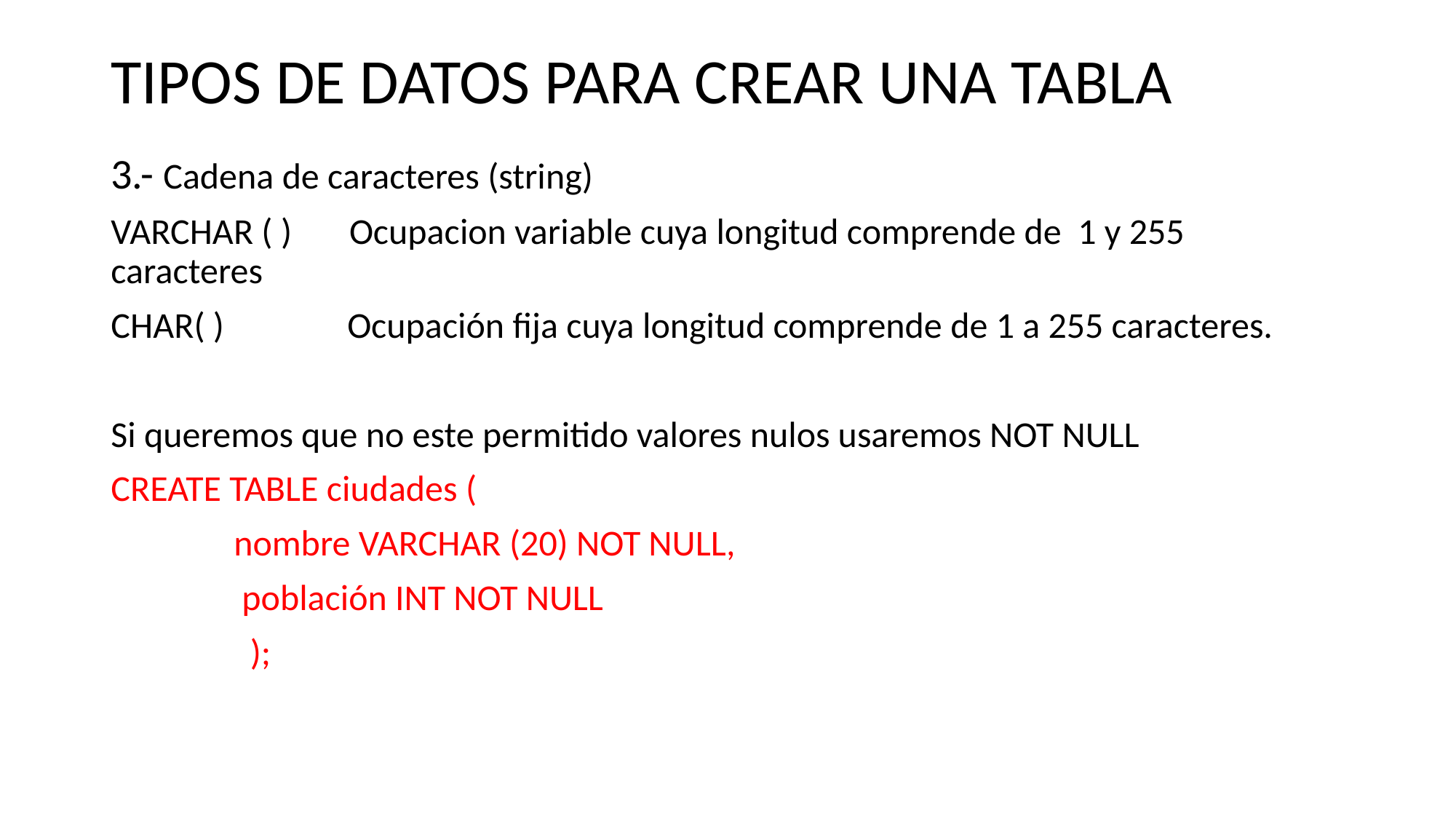

# TIPOS DE DATOS PARA CREAR UNA TABLA
3.- Cadena de caracteres (string)
VARCHAR ( )       Ocupacion variable cuya longitud comprende de  1 y 255 caracteres
CHAR( )               Ocupación fija cuya longitud comprende de 1 a 255 caracteres.

Si queremos que no este permitido valores nulos usaremos NOT NULL
CREATE TABLE ciudades (
               nombre VARCHAR (20) NOT NULL,
                población INT NOT NULL
                 );